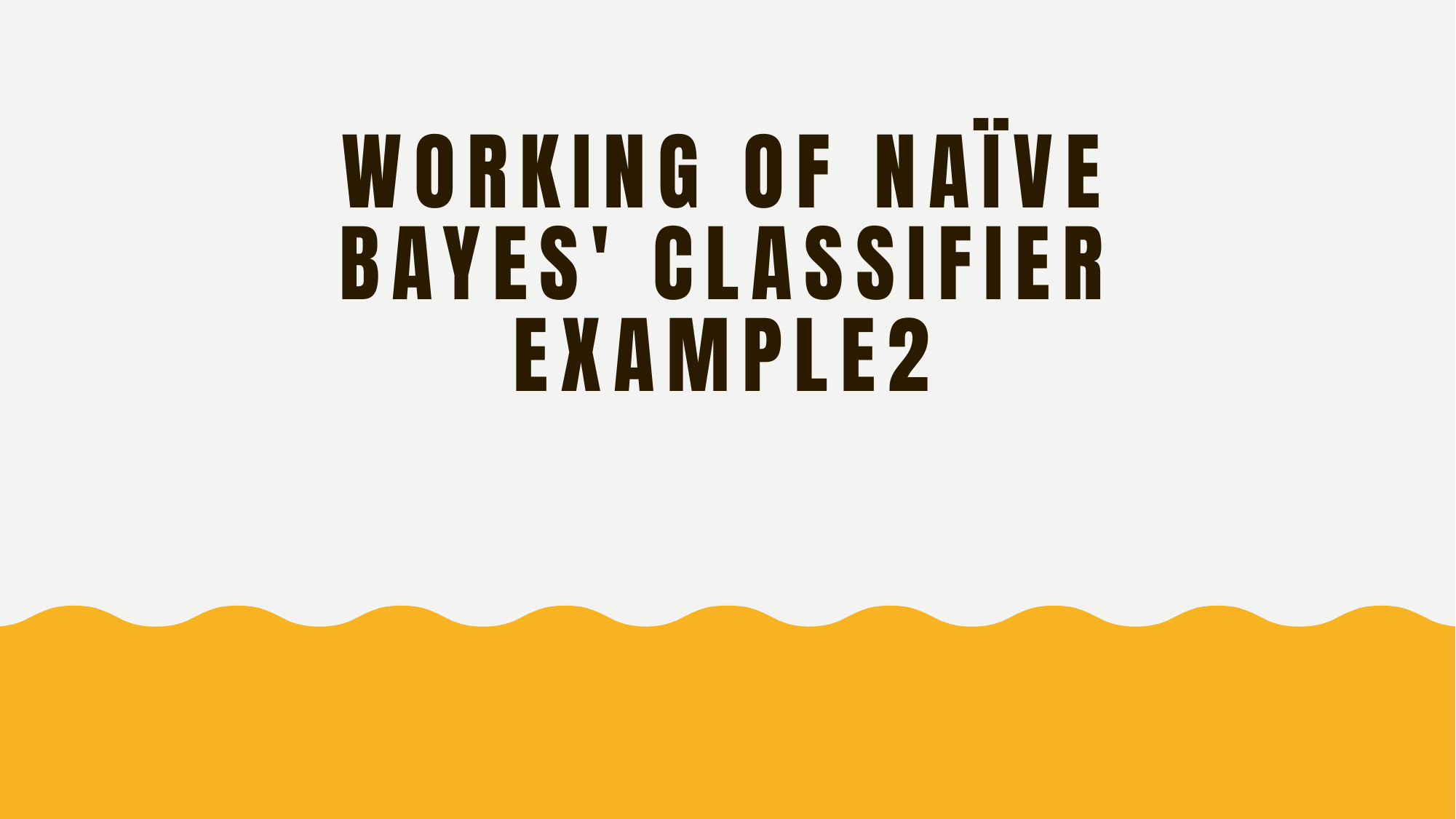

# Working of Naïve Bayes' Classifier example2